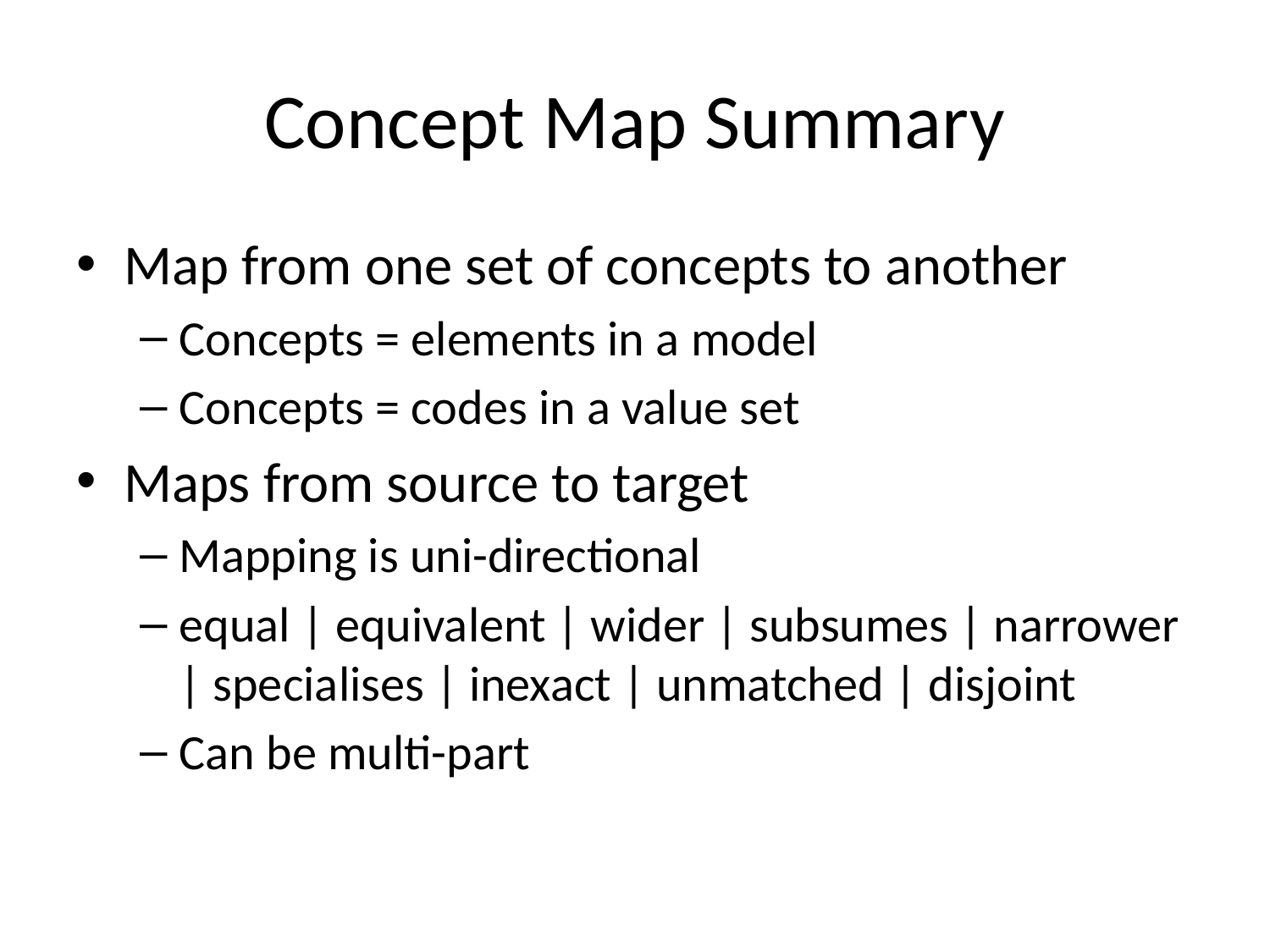

# Concept Map Summary
Map from one set of concepts to another
Concepts = elements in a model
Concepts = codes in a value set
Maps from source to target
Mapping is uni-directional
equal | equivalent | wider | subsumes | narrower | specialises | inexact | unmatched | disjoint
Can be multi-part